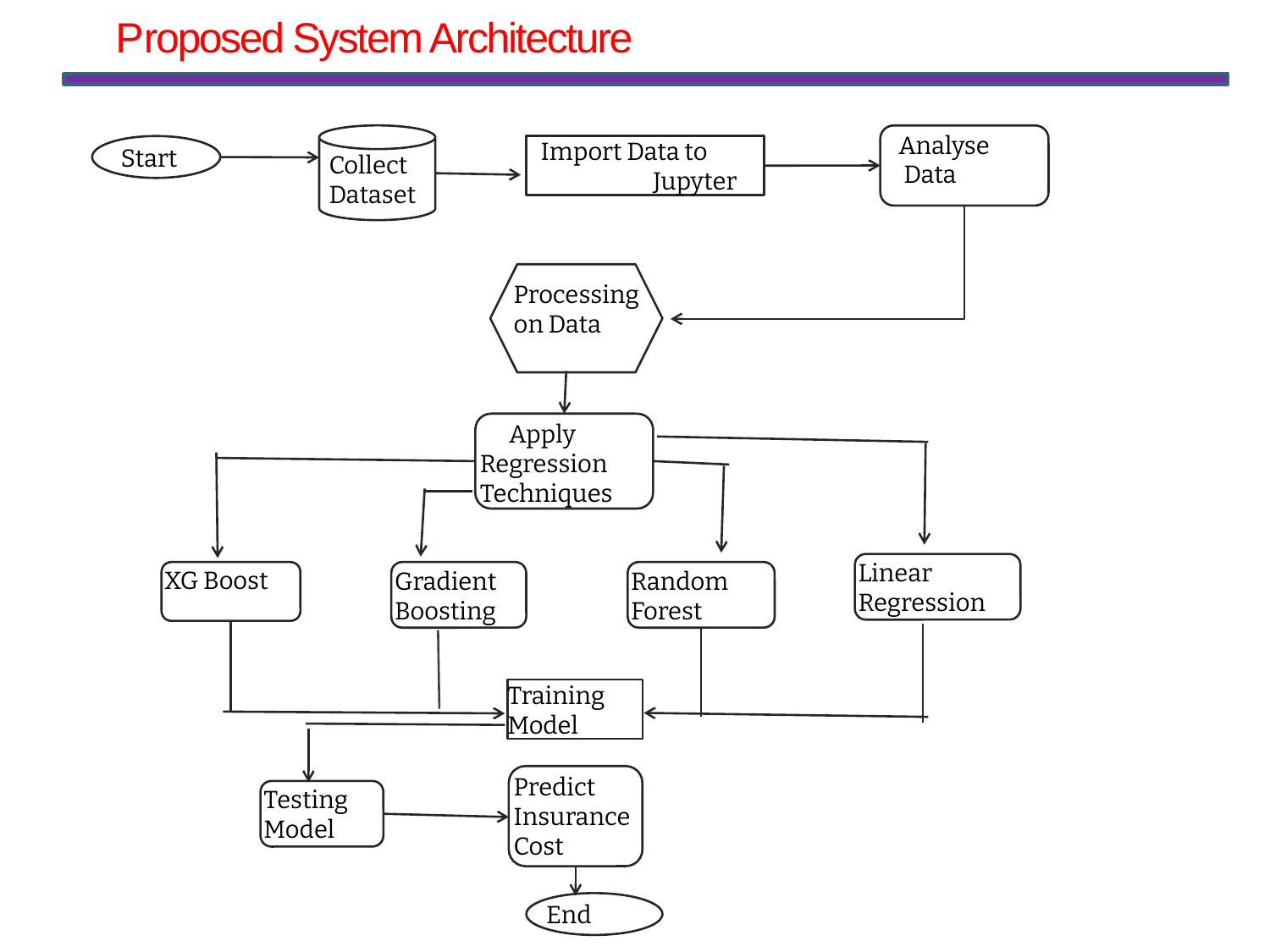

# Proposed System Architecture

  Collect
  Dataset
   Analyse
    Data
  Start
   Import Data to          	Jupyter
Processing on Data
      Apply       Regression  Techniques
Linear Regression
XG Boost
Gradient Boosting
Random Forest
Training Model
Predict Insurance Cost
Testing Model
End